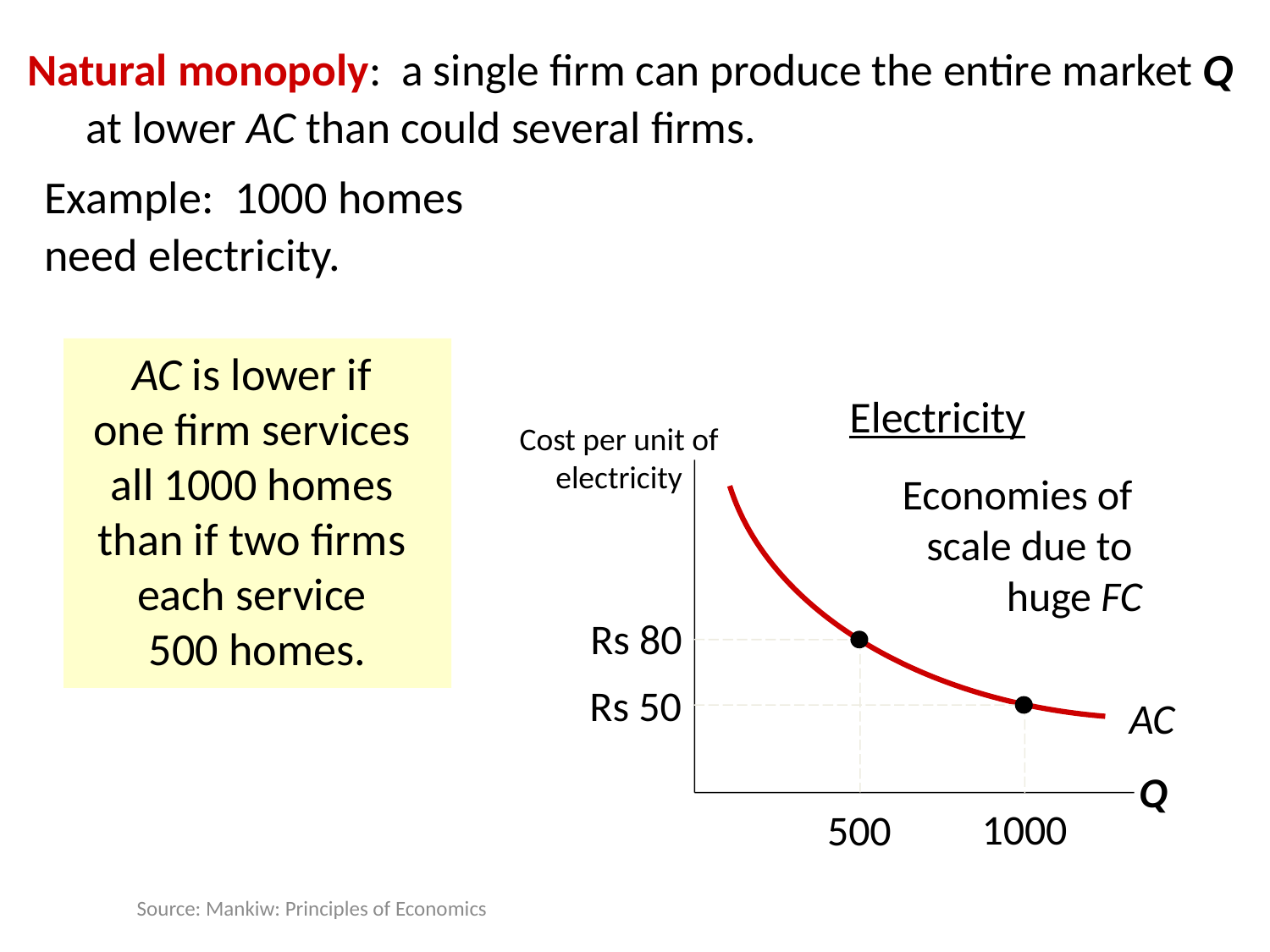

Natural monopoly:  a single firm can produce the entire market Q at lower AC than could several firms.
Example:  1000 homes need electricity.
AC is lower if
one firm services
all 1000 homes
than if two firms
each service
500 homes.
Electricity
Cost per unit of electricity

Q

AC
Economies of
scale due to
huge FC
Rs 80

500
Rs 50

1000
Source: Mankiw: Principles of Economics